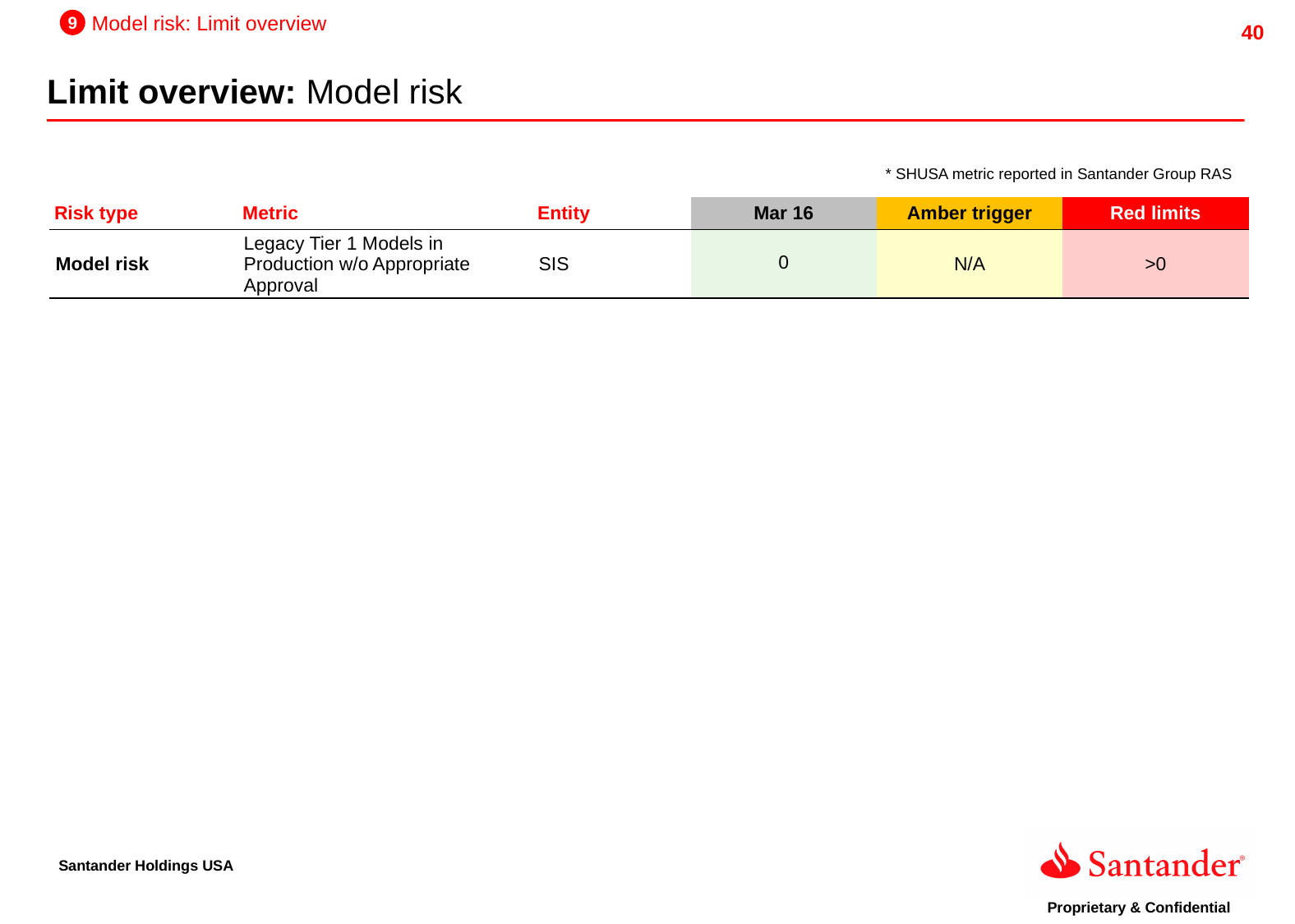

9
Model risk: Limit overview
Limit overview: Model risk
* SHUSA metric reported in Santander Group RAS
| Risk type | Metric | Entity | Mar 16 | Amber trigger | Red limits |
| --- | --- | --- | --- | --- | --- |
| Model risk | Legacy Tier 1 Models in Production w/o Appropriate Approval | SIS | 0 | N/A | >0 |